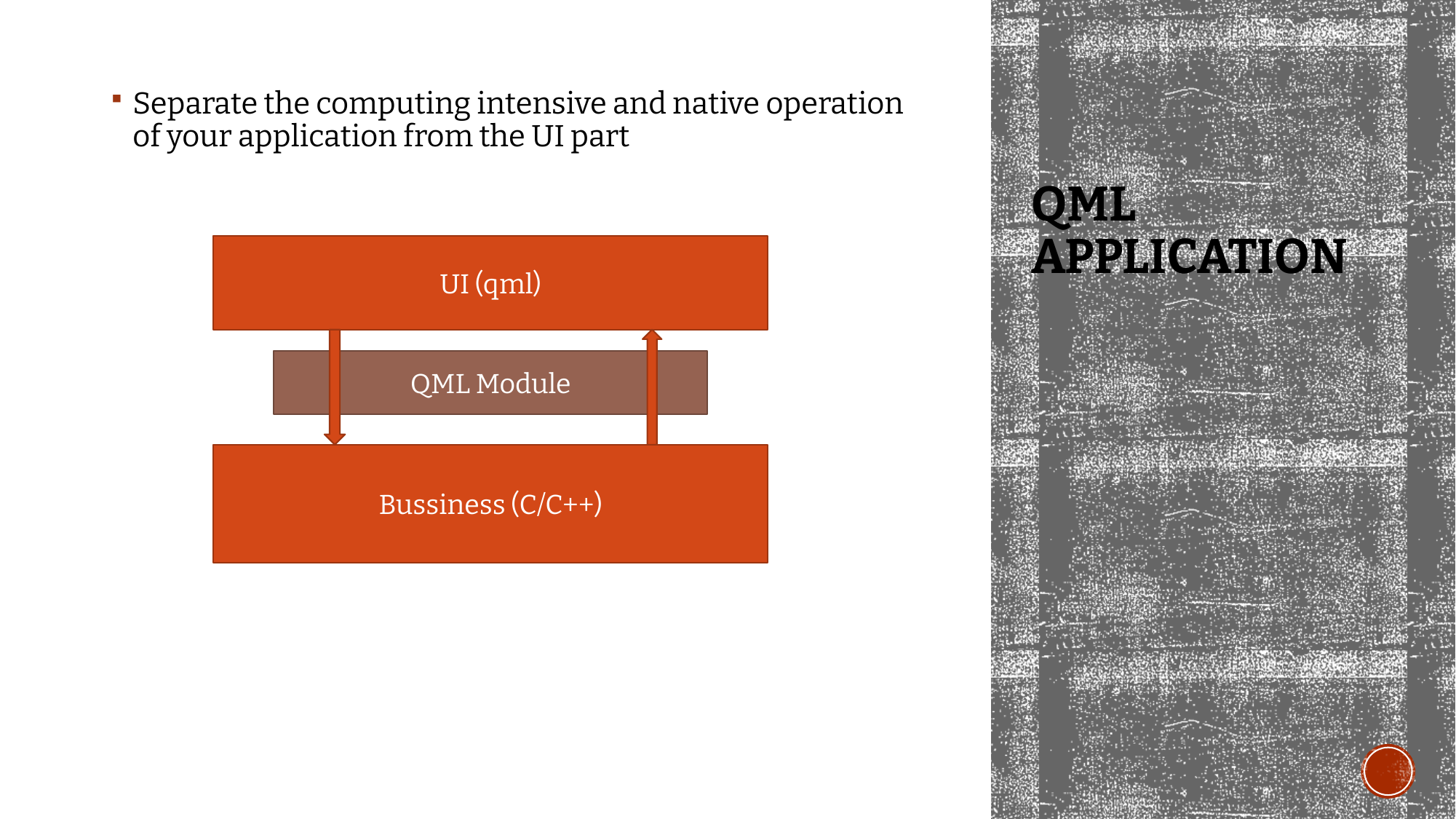

Separate the computing intensive and native operation of your application from the UI part

# QML APplication
UI (qml)

QML Module

Bussiness (C/C++)